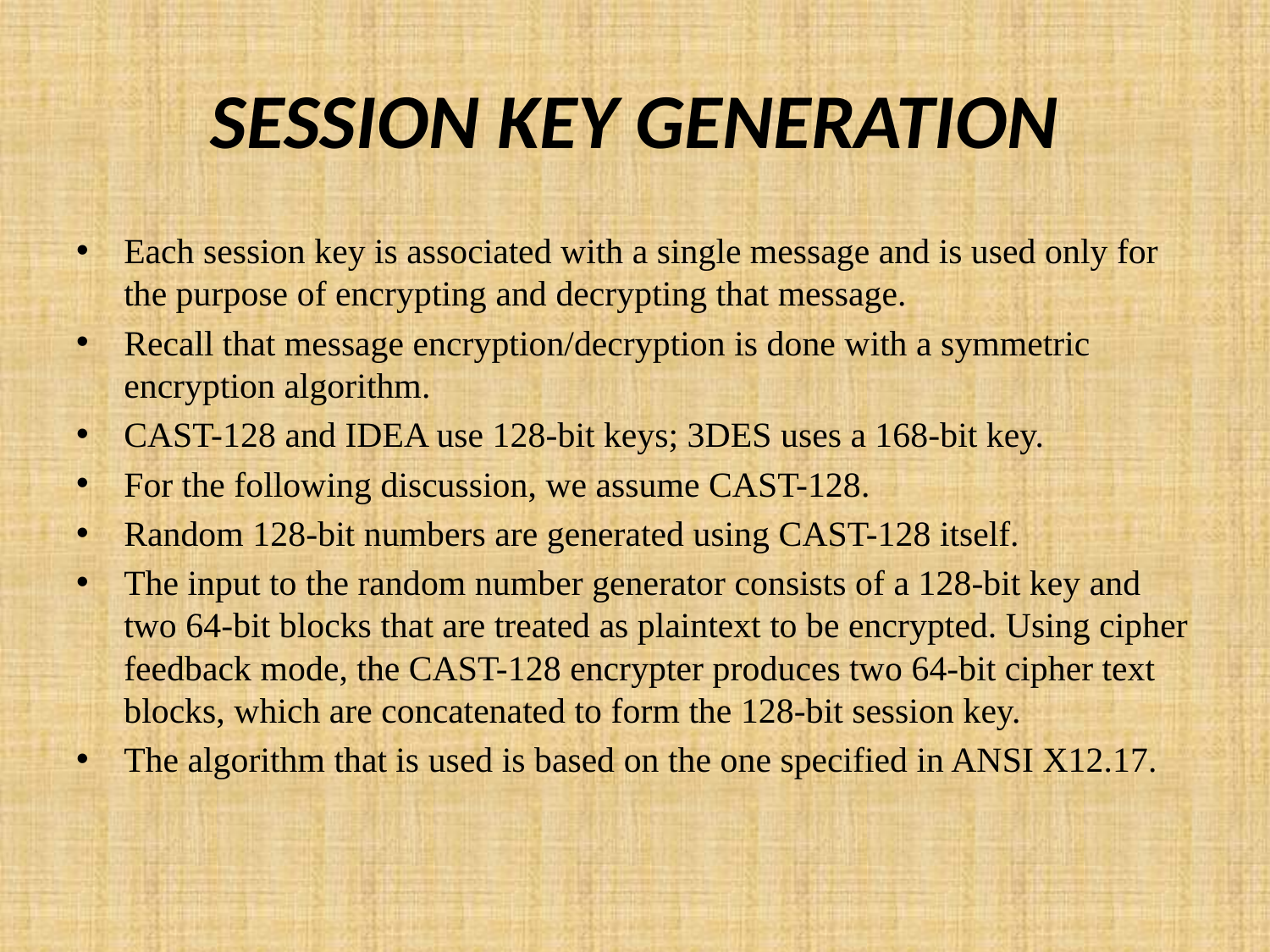

# SESSION KEY GENERATION
Each session key is associated with a single message and is used only for the purpose of encrypting and decrypting that message.
Recall that message encryption/decryption is done with a symmetric encryption algorithm.
CAST-128 and IDEA use 128-bit keys; 3DES uses a 168-bit key.
For the following discussion, we assume CAST-128.
Random 128-bit numbers are generated using CAST-128 itself.
The input to the random number generator consists of a 128-bit key and two 64-bit blocks that are treated as plaintext to be encrypted. Using cipher feedback mode, the CAST-128 encrypter produces two 64-bit cipher text blocks, which are concatenated to form the 128-bit session key.
The algorithm that is used is based on the one specified in ANSI X12.17.